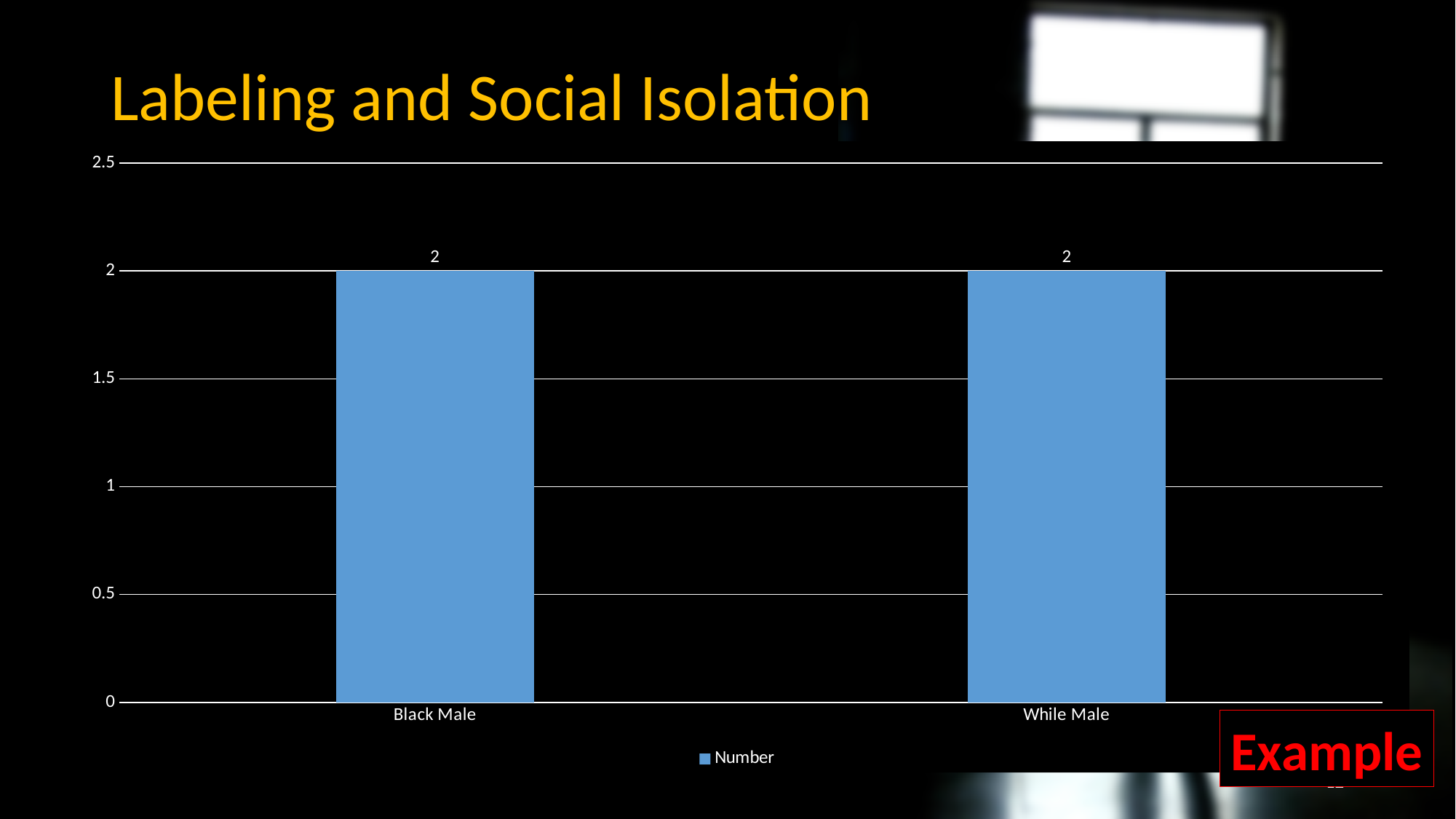

# Labeling and Social Isolation

### Chart

| Category | Number |
|---|---|
| Black Male | 2.0 |
| While Male | 2.0 |
Example
12